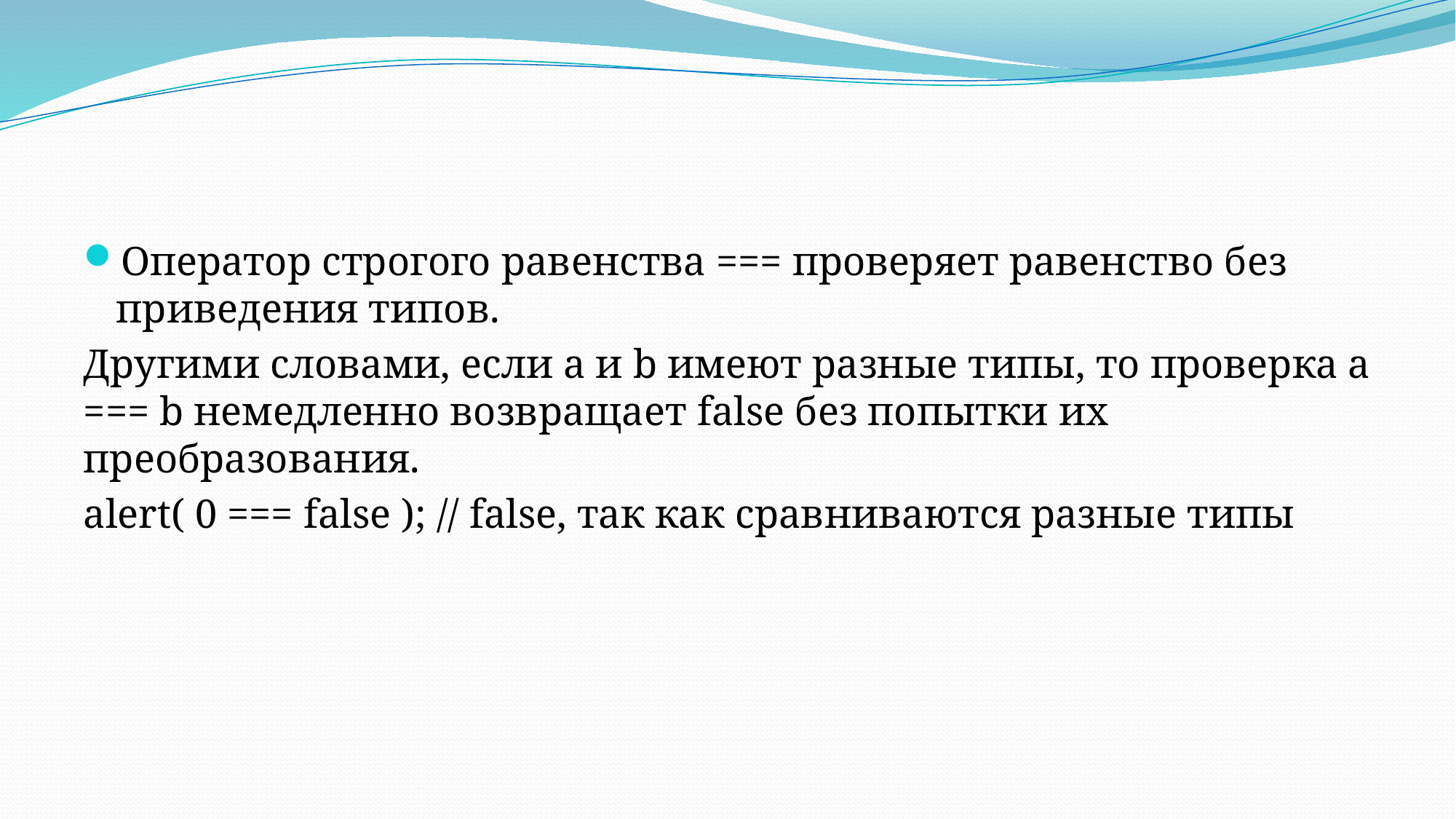

#
Оператор строгого равенства === проверяет равенство без приведения типов.
Другими словами, если a и b имеют разные типы, то проверка a === b немедленно возвращает false без попытки их преобразования.
alert( 0 === false ); // false, так как сравниваются разные типы